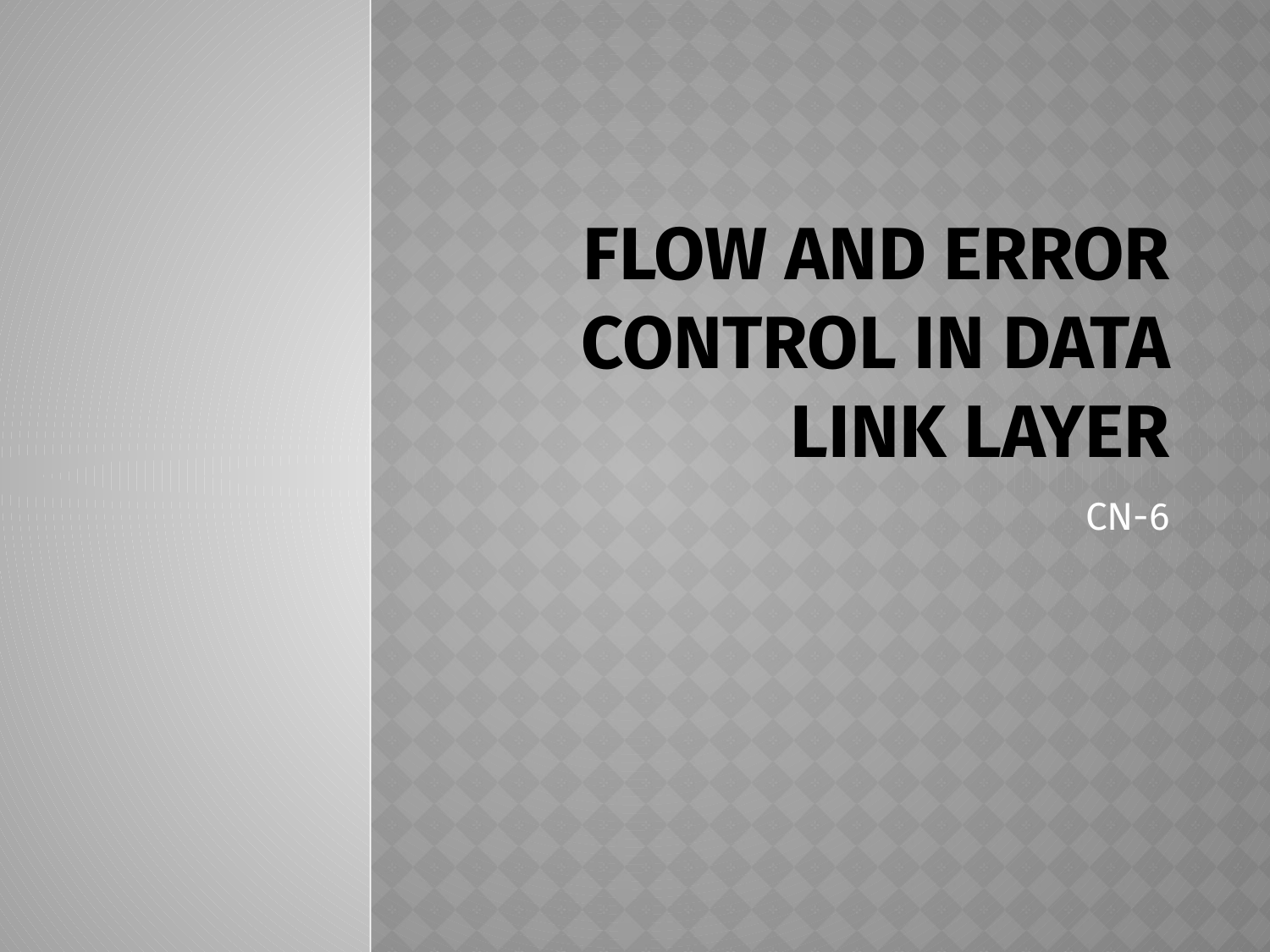

# Flow and Error control in data link layer
CN-6